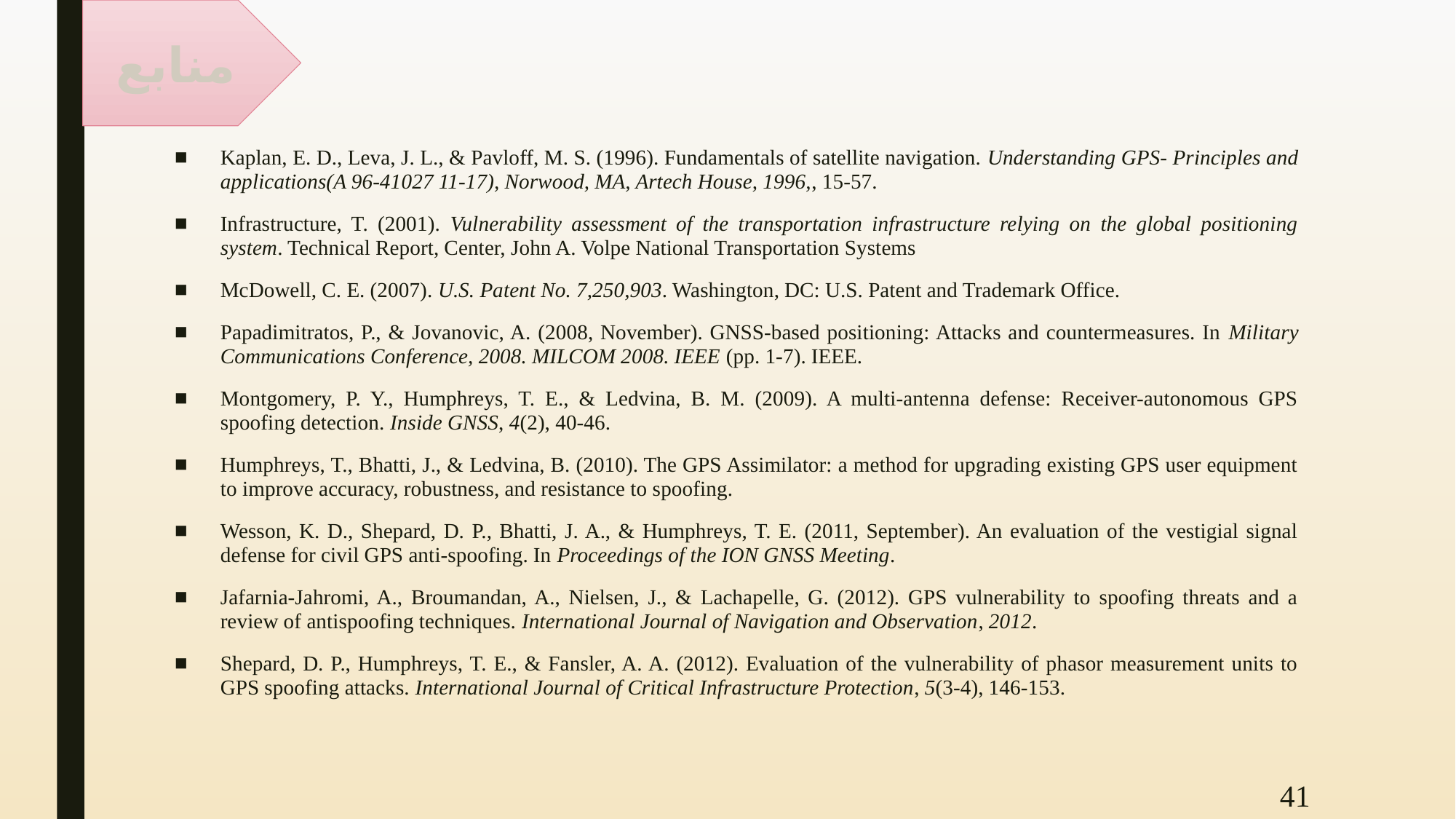

منابع
Kaplan, E. D., Leva, J. L., & Pavloff, M. S. (1996). Fundamentals of satellite navigation. Understanding GPS- Principles and applications(A 96-41027 11-17), Norwood, MA, Artech House, 1996,, 15-57.
Infrastructure, T. (2001). Vulnerability assessment of the transportation infrastructure relying on the global positioning system. Technical Report, Center, John A. Volpe National Transportation Systems
McDowell, C. E. (2007). U.S. Patent No. 7,250,903. Washington, DC: U.S. Patent and Trademark Office.
Papadimitratos, P., & Jovanovic, A. (2008, November). GNSS-based positioning: Attacks and countermeasures. In Military Communications Conference, 2008. MILCOM 2008. IEEE (pp. 1-7). IEEE.
Montgomery, P. Y., Humphreys, T. E., & Ledvina, B. M. (2009). A multi-antenna defense: Receiver-autonomous GPS spoofing detection. Inside GNSS, 4(2), 40-46.
Humphreys, T., Bhatti, J., & Ledvina, B. (2010). The GPS Assimilator: a method for upgrading existing GPS user equipment to improve accuracy, robustness, and resistance to spoofing.
Wesson, K. D., Shepard, D. P., Bhatti, J. A., & Humphreys, T. E. (2011, September). An evaluation of the vestigial signal defense for civil GPS anti-spoofing. In Proceedings of the ION GNSS Meeting.
Jafarnia-Jahromi, A., Broumandan, A., Nielsen, J., & Lachapelle, G. (2012). GPS vulnerability to spoofing threats and a review of antispoofing techniques. International Journal of Navigation and Observation, 2012.
Shepard, D. P., Humphreys, T. E., & Fansler, A. A. (2012). Evaluation of the vulnerability of phasor measurement units to GPS spoofing attacks. International Journal of Critical Infrastructure Protection, 5(3-4), 146-153.

41